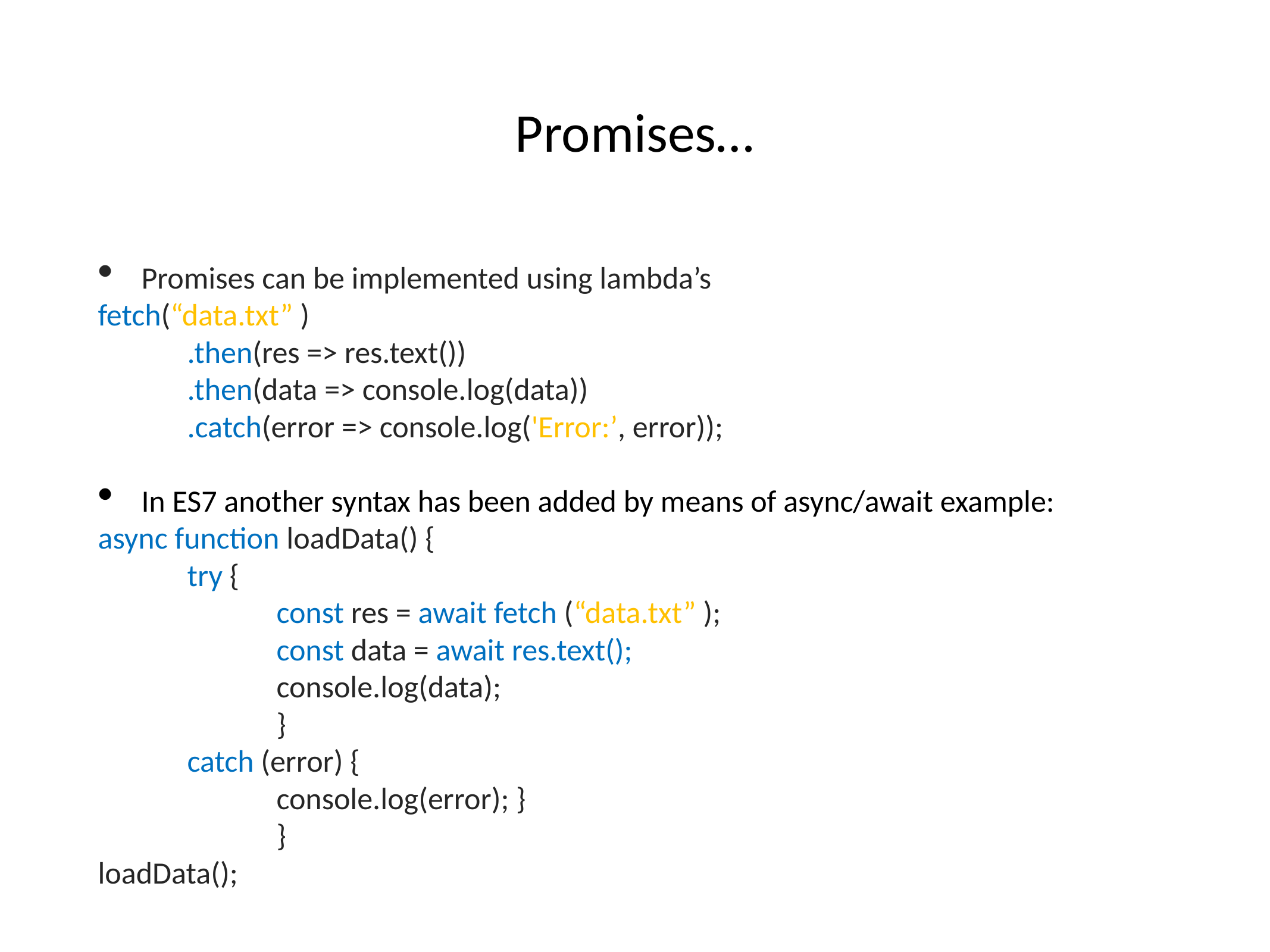

# Promises…
Promises can be implemented using lambda’s
fetch(“data.txt” )
	.then(res => res.text())
	.then(data => console.log(data))
	.catch(error => console.log('Error:’, error));

In ES7 another syntax has been added by means of async/await example:
async function loadData() {
	try {
		const res = await fetch (“data.txt” );
		const data = await res.text();
		console.log(data);
		}
	catch (error) {
		console.log(error); }
		}
loadData();